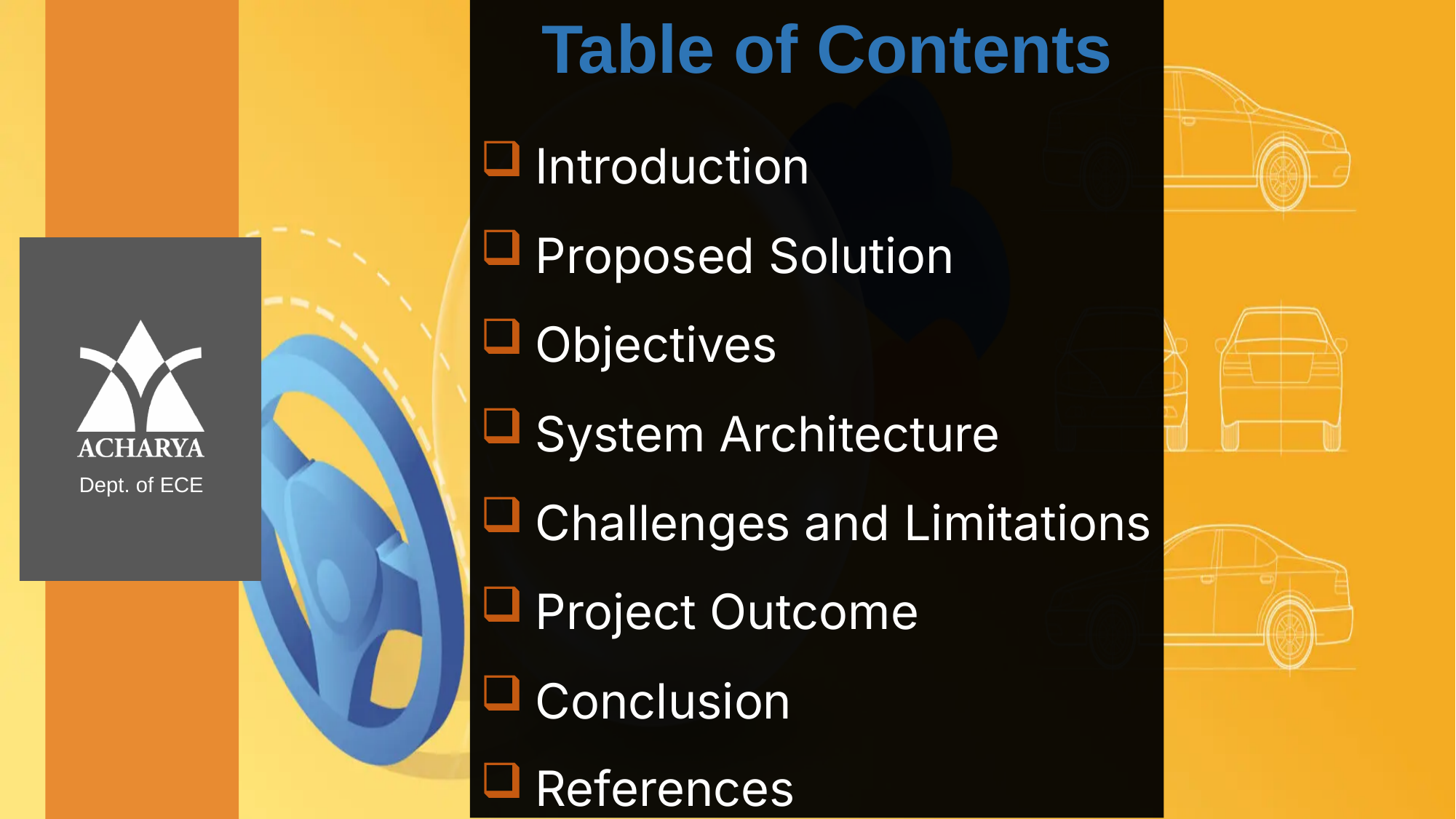

Table of Contents

Introduction
Proposed Solution
Objectives
System Architecture
Challenges and Limitations
Project Outcome
Conclusion
References